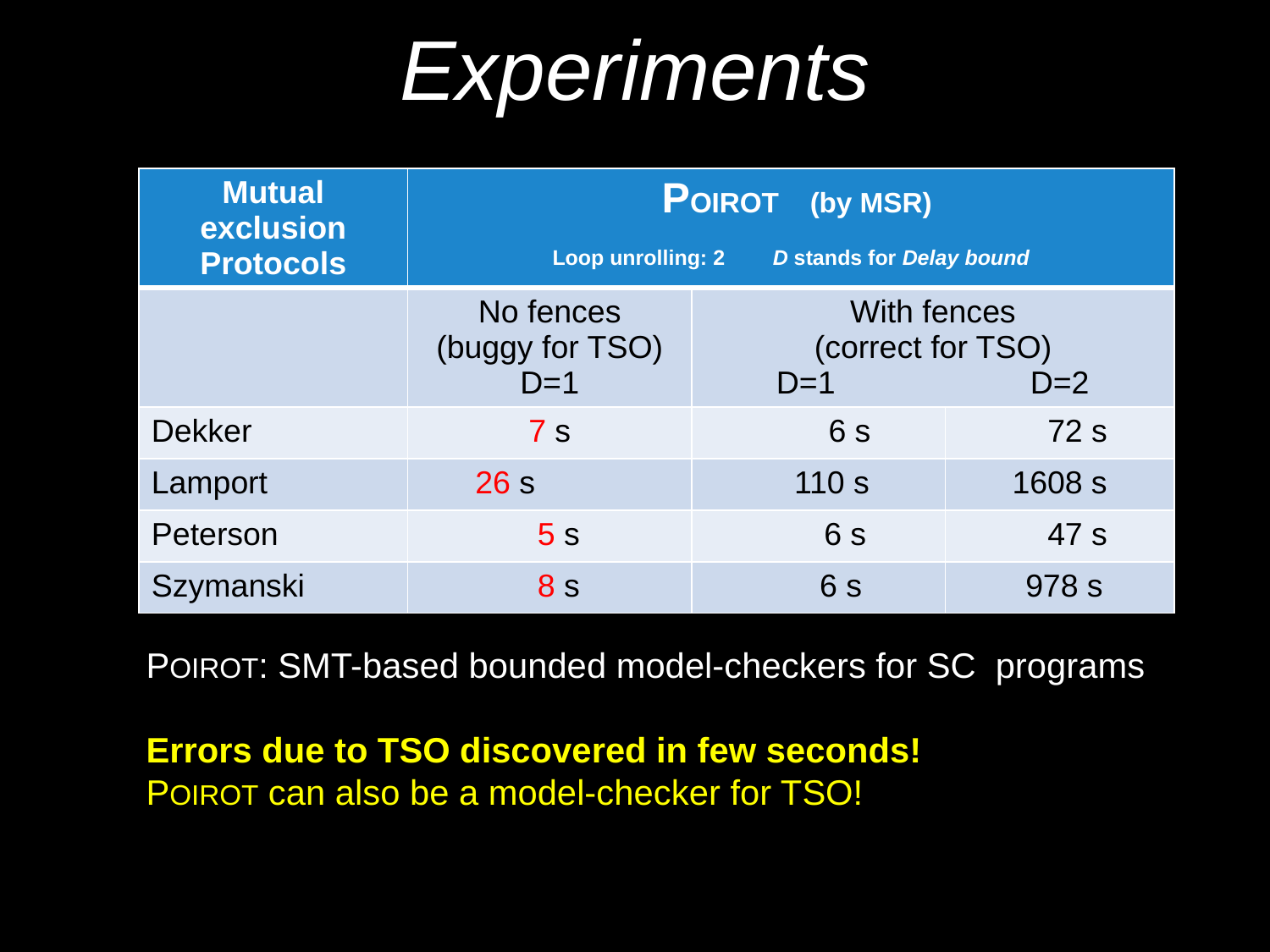

# Experiments
| Mutual exclusion Protocols | POIROT (by MSR) Loop unrolling: 2 D stands for Delay bound |  |  |
| --- | --- | --- | --- |
|  | No fences (buggy for TSO) D=1 | With fences (correct for TSO) D=1 D=2 |  |
| Dekker | 7 s | 6 s | 72 s |
| Lamport | 26 s | 110 s | 1608 s |
| Peterson | 5 s | 6 s | 47 s |
| Szymanski | 8 s | 6 s | 978 s |
POIROT: SMT-based bounded model-checkers for SC  programs

Errors due to TSO discovered in few seconds!
POIROT can also be a model-checker for TSO!